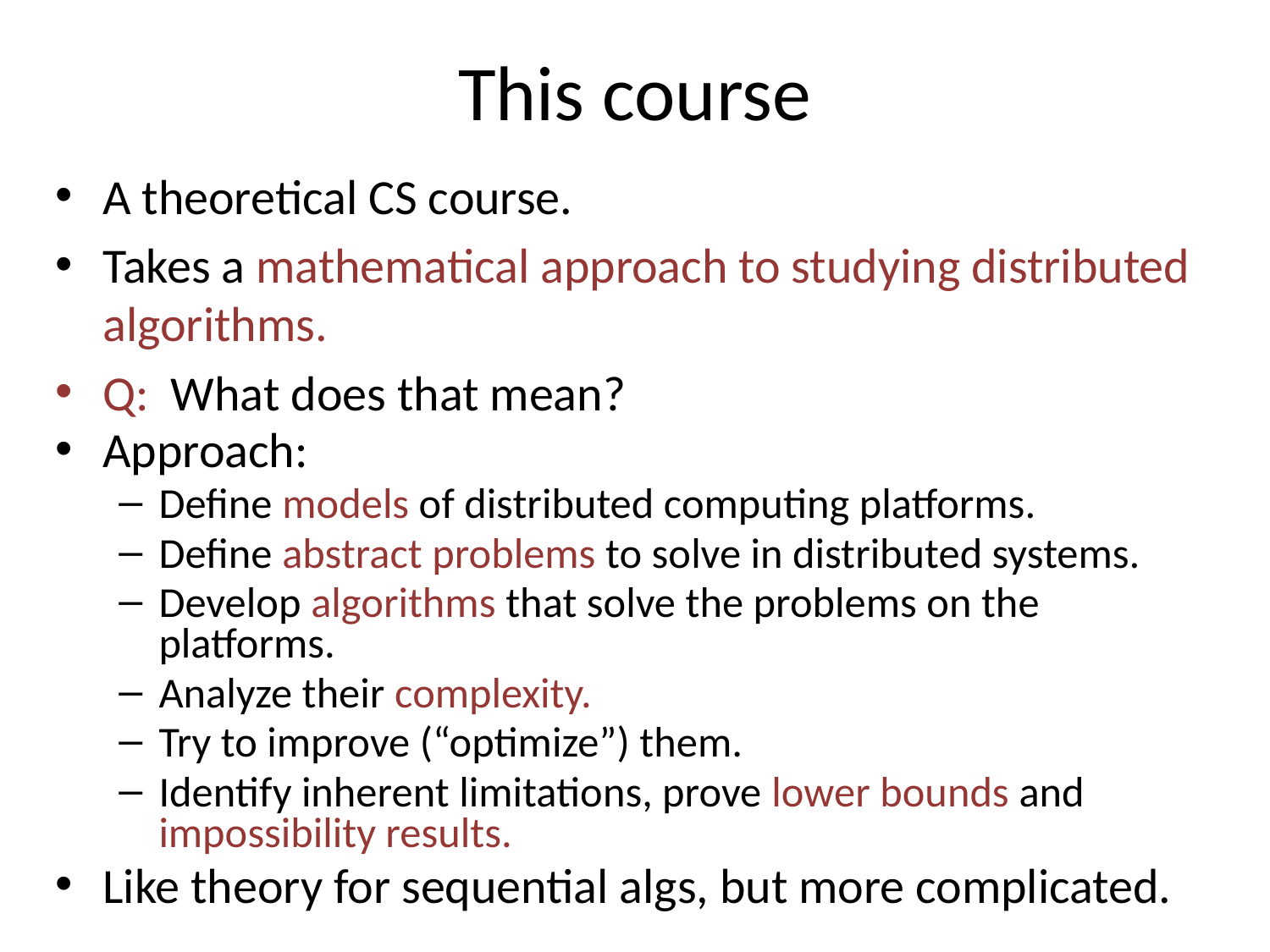

# This course
A theoretical CS course.
Takes a mathematical approach to studying distributed algorithms.
Q:  What does that mean?
Approach:
Define models of distributed computing platforms.
Define abstract problems to solve in distributed systems.
Develop algorithms that solve the problems on the platforms.
Analyze their complexity.
Try to improve (“optimize”) them.
Identify inherent limitations, prove lower bounds and impossibility results.
Like theory for sequential algs, but more complicated.